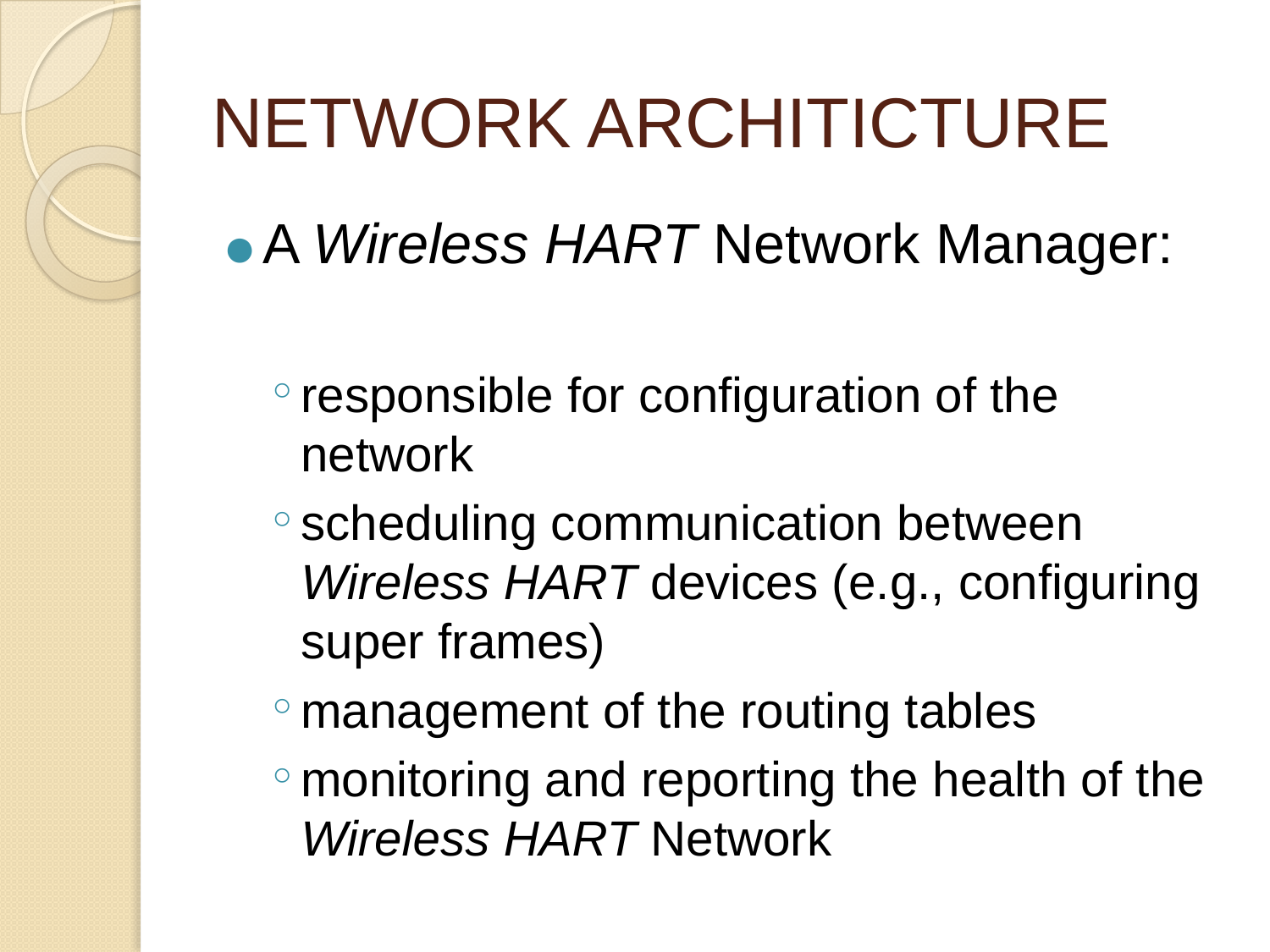

# NETWORK ARCHITICTURE
A Wireless HART Network Manager:

responsible for configuration of the network
scheduling communication between Wireless HART devices (e.g., configuring super frames)
management of the routing tables
monitoring and reporting the health of the Wireless HART Network